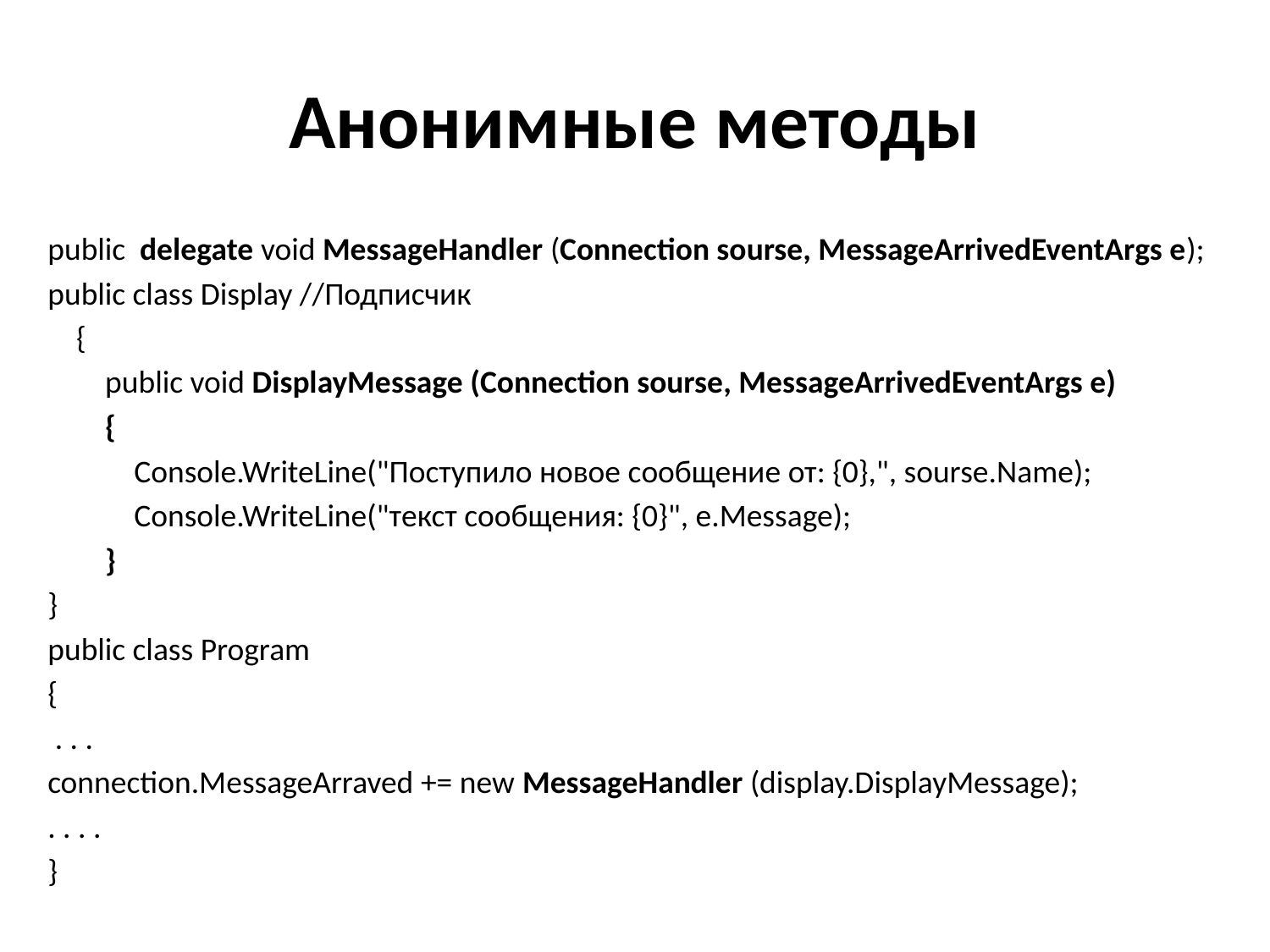

# Анонимные методы
public  delegate void MessageHandler (Connection sourse, MessageArrivedEventArgs e);
public class Display //Подписчик
    {
        public void DisplayMessage (Connection sourse, MessageArrivedEventArgs e)
        {
            Console.WriteLine("Поступило новое сообщение от: {0},", sourse.Name);
            Console.WriteLine("текст сообщения: {0}", e.Message);
        }
}
public class Program
{
 . . .
connection.MessageArraved += new MessageHandler (display.DisplayMessage);
. . . .
}